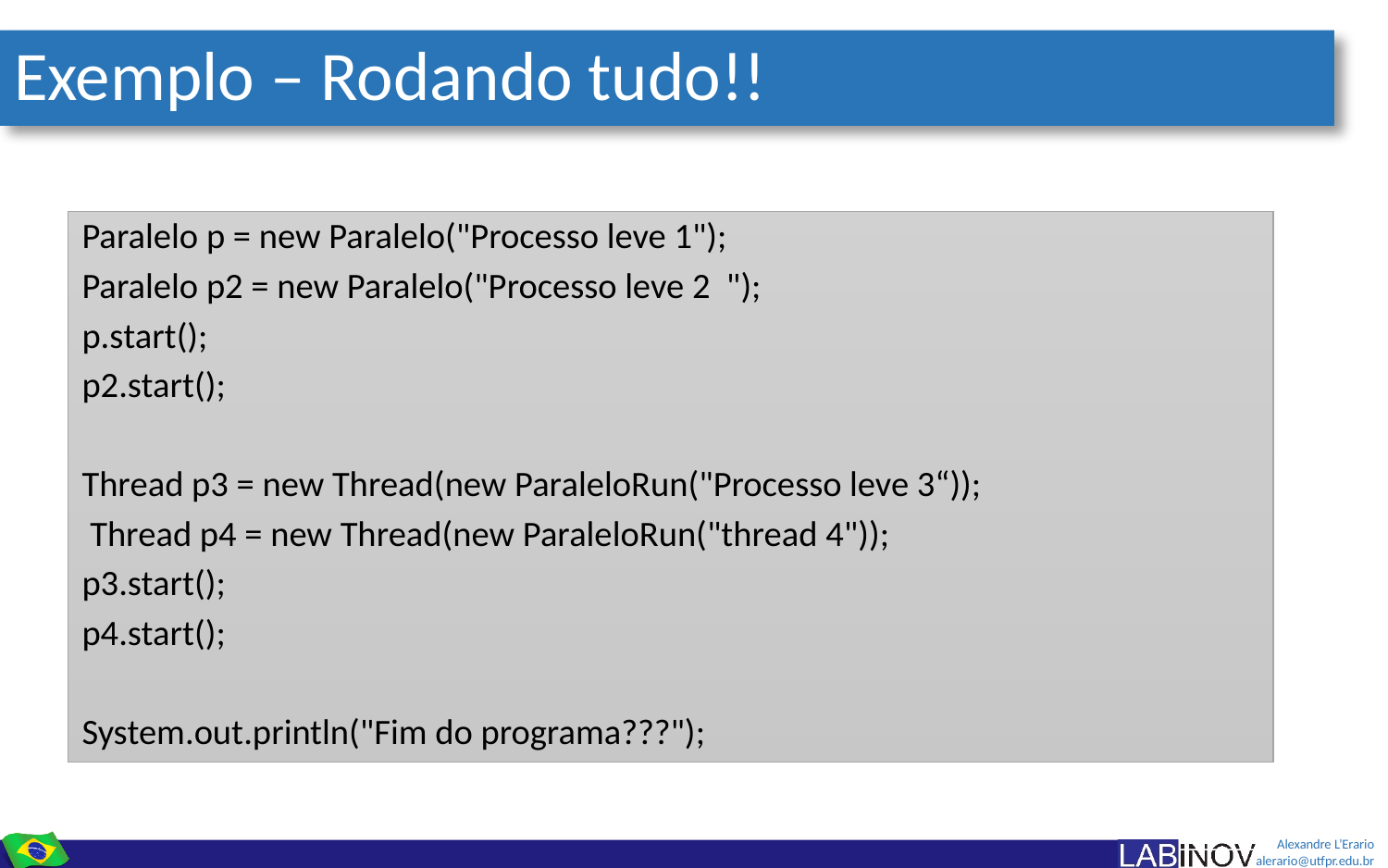

# Exemplo – Rodando tudo!!
Paralelo p = new Paralelo("Processo leve 1");
Paralelo p2 = new Paralelo("Processo leve 2  ");
p.start();
p2.start();

Thread p3 = new Thread(new ParaleloRun("Processo leve 3“));
 Thread p4 = new Thread(new ParaleloRun("thread 4"));
p3.start();
p4.start();

System.out.println("Fim do programa???");